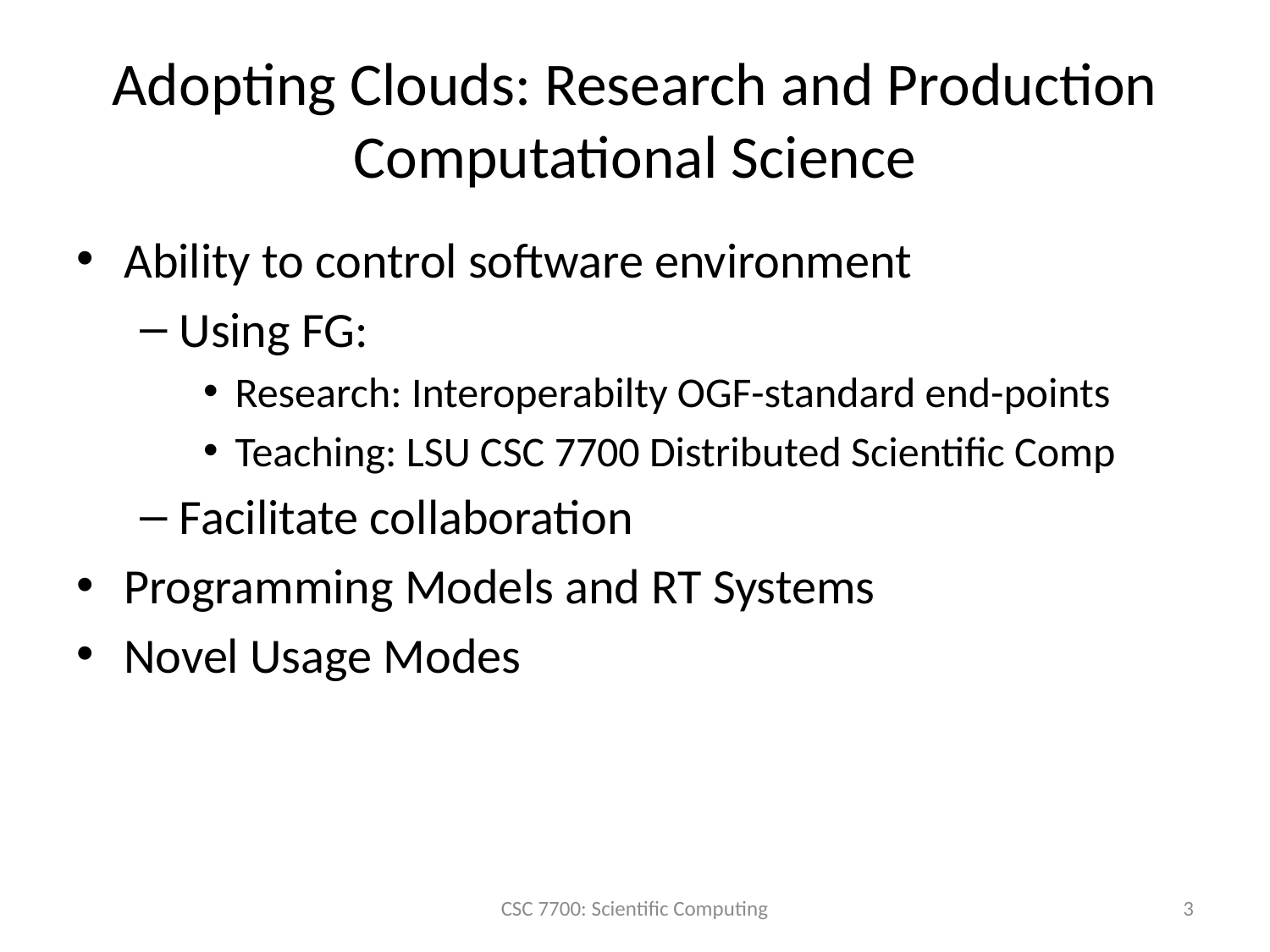

# Adopting Clouds: Research and Production Computational Science
Ability to control software environment
Using FG:
Research: Interoperabilty OGF-standard end-points
Teaching: LSU CSC 7700 Distributed Scientific Comp
Facilitate collaboration
Programming Models and RT Systems
Novel Usage Modes

CSC 7700: Scientific Computing
3